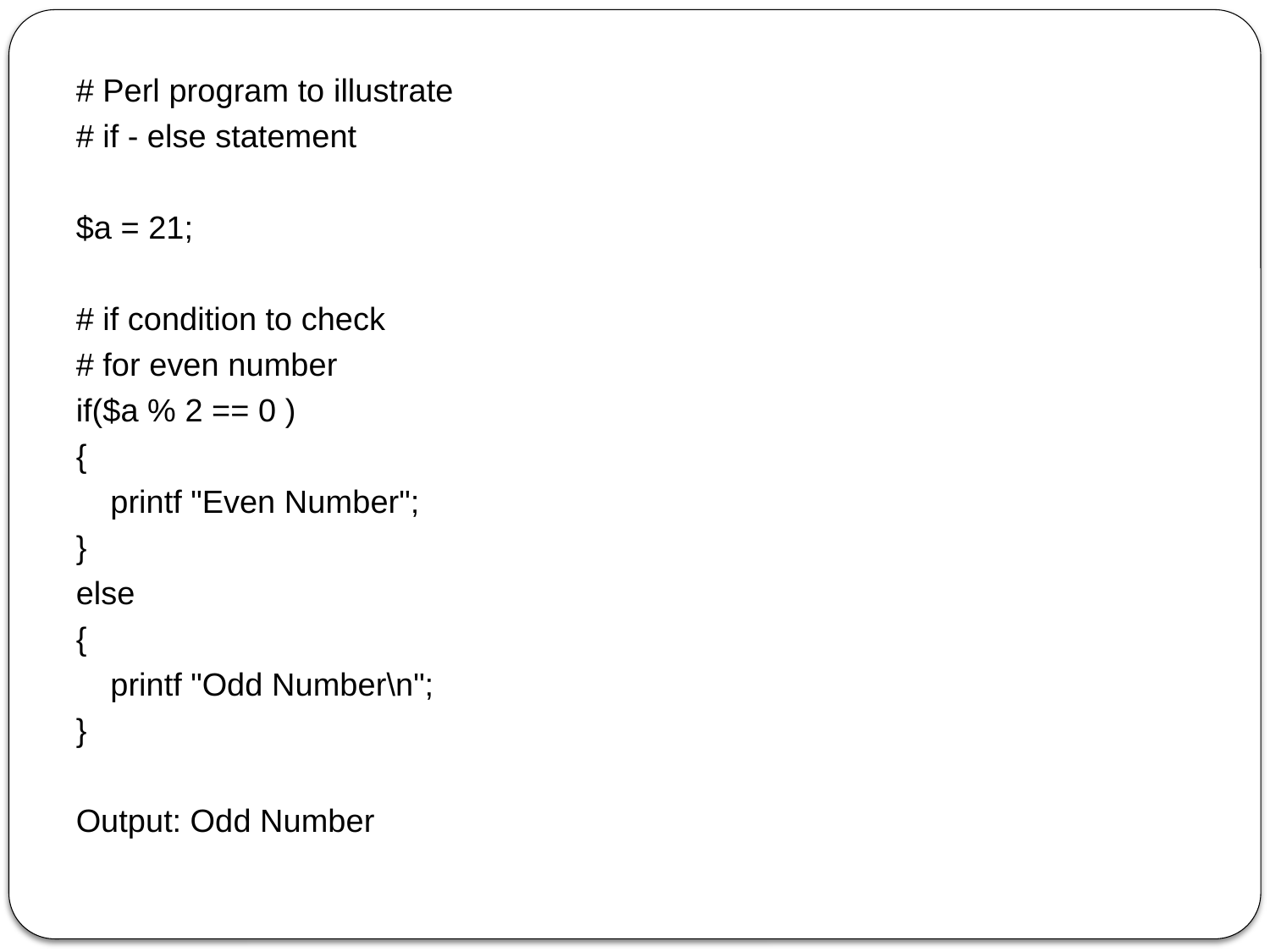

# Perl program to illustrate
# if - else statement

$a = 21;

# if condition to check
# for even number
if($a % 2 == 0 )
{
	printf "Even Number";
}
else
{
	printf "Odd Number\n";
}

Output: Odd Number